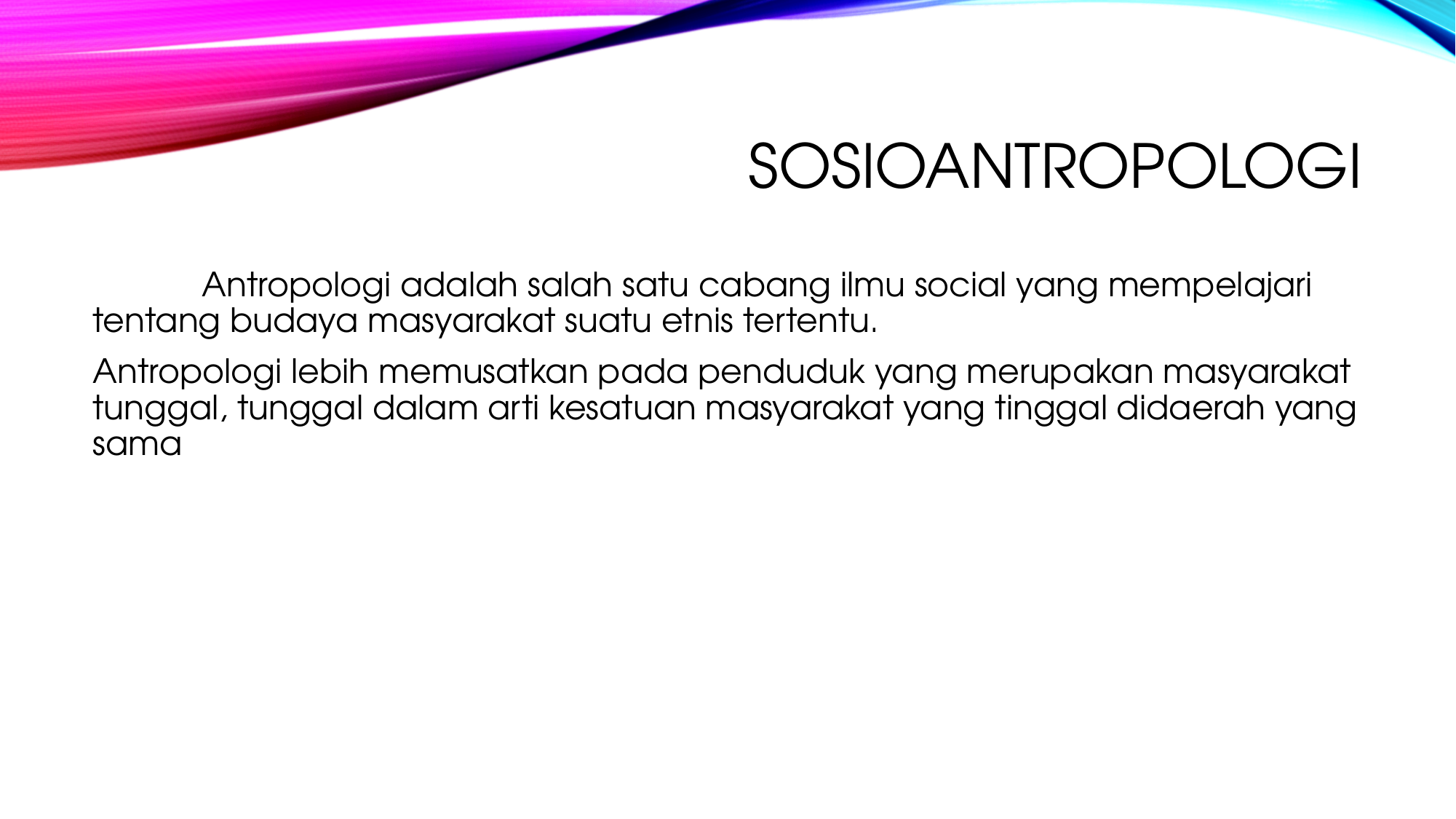

# sosioantropologi
	Antropologi adalah salah satu cabang ilmu social yang mempelajari tentang budaya masyarakat suatu etnis tertentu.
Antropologi lebih memusatkan pada penduduk yang merupakan masyarakat tunggal, tunggal dalam arti kesatuan masyarakat yang tinggal didaerah yang sama